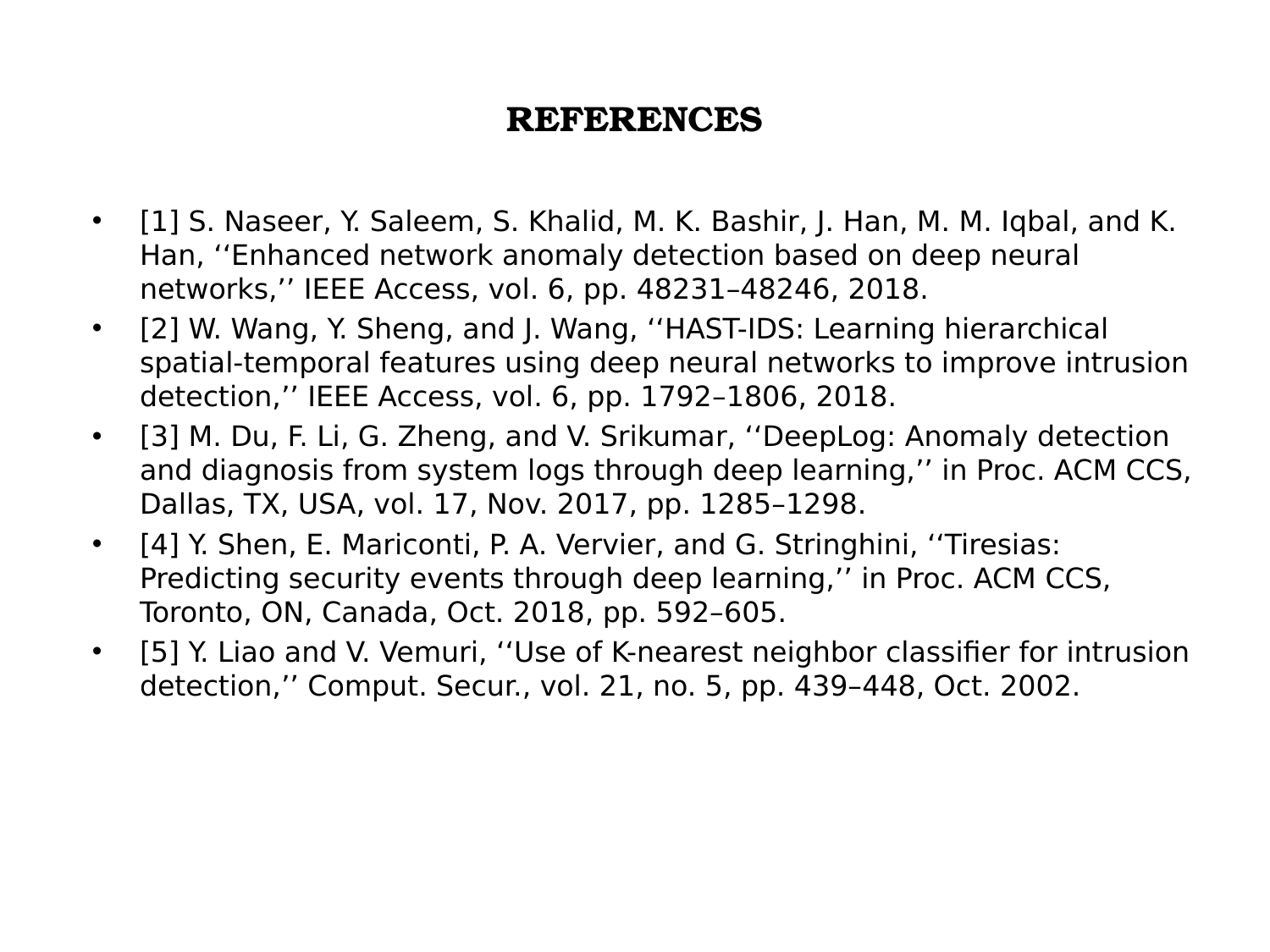

# REFERENCES
[1] S. Naseer, Y. Saleem, S. Khalid, M. K. Bashir, J. Han, M. M. Iqbal, and K. Han, ‘‘Enhanced network anomaly detection based on deep neural networks,’’ IEEE Access, vol. 6, pp. 48231–48246, 2018.
[2] W. Wang, Y. Sheng, and J. Wang, ‘‘HAST-IDS: Learning hierarchical spatial-temporal features using deep neural networks to improve intrusion detection,’’ IEEE Access, vol. 6, pp. 1792–1806, 2018.
[3] M. Du, F. Li, G. Zheng, and V. Srikumar, ‘‘DeepLog: Anomaly detection and diagnosis from system logs through deep learning,’’ in Proc. ACM CCS, Dallas, TX, USA, vol. 17, Nov. 2017, pp. 1285–1298.
[4] Y. Shen, E. Mariconti, P. A. Vervier, and G. Stringhini, ‘‘Tiresias: Predicting security events through deep learning,’’ in Proc. ACM CCS, Toronto, ON, Canada, Oct. 2018, pp. 592–605.
[5] Y. Liao and V. Vemuri, ‘‘Use of K-nearest neighbor classifier for intrusion detection,’’ Comput. Secur., vol. 21, no. 5, pp. 439–448, Oct. 2002.